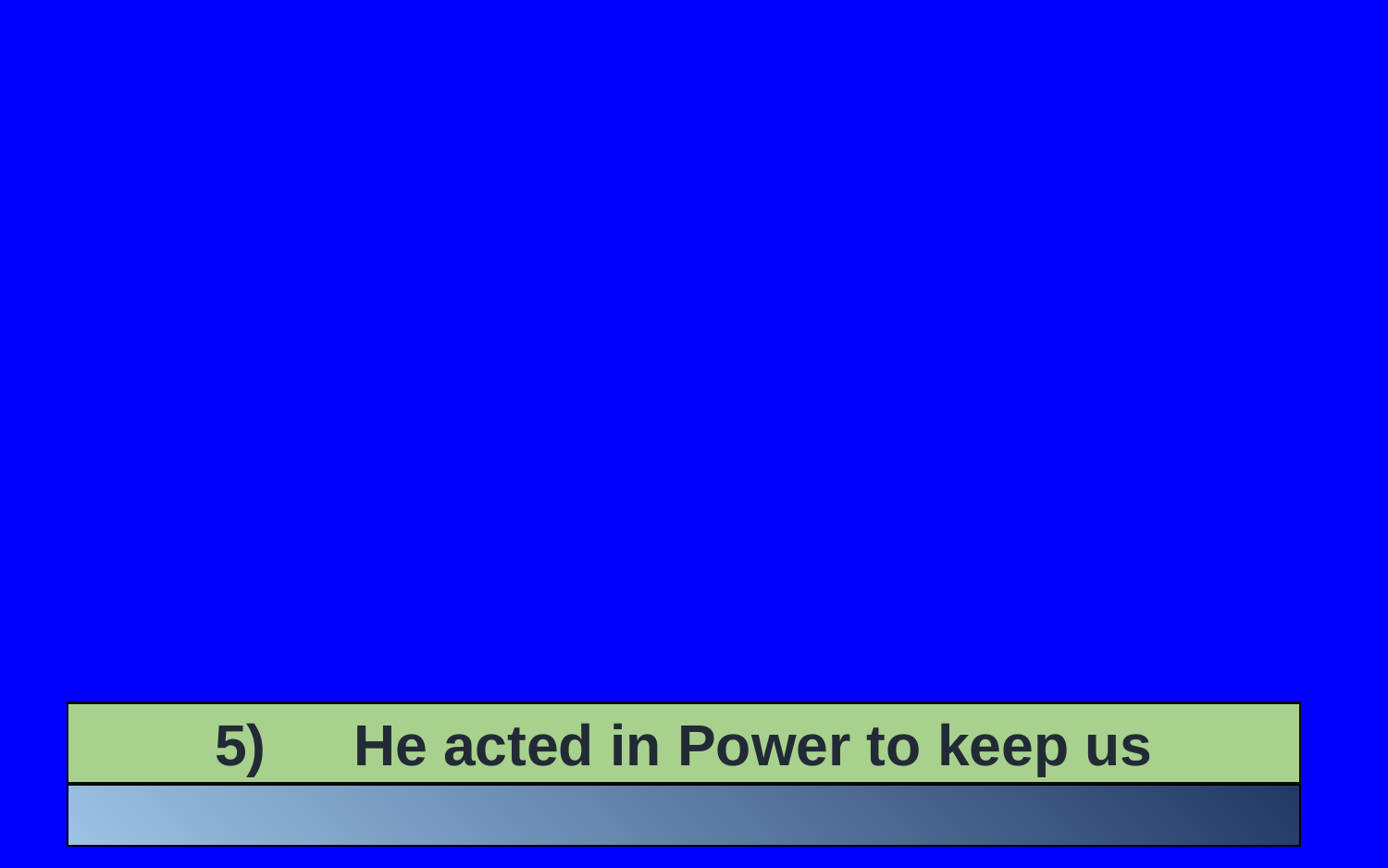

5)	He acted in Power to keep us
ALL THINGS THAT PERTAIN TO LIFE AND GODLINESS